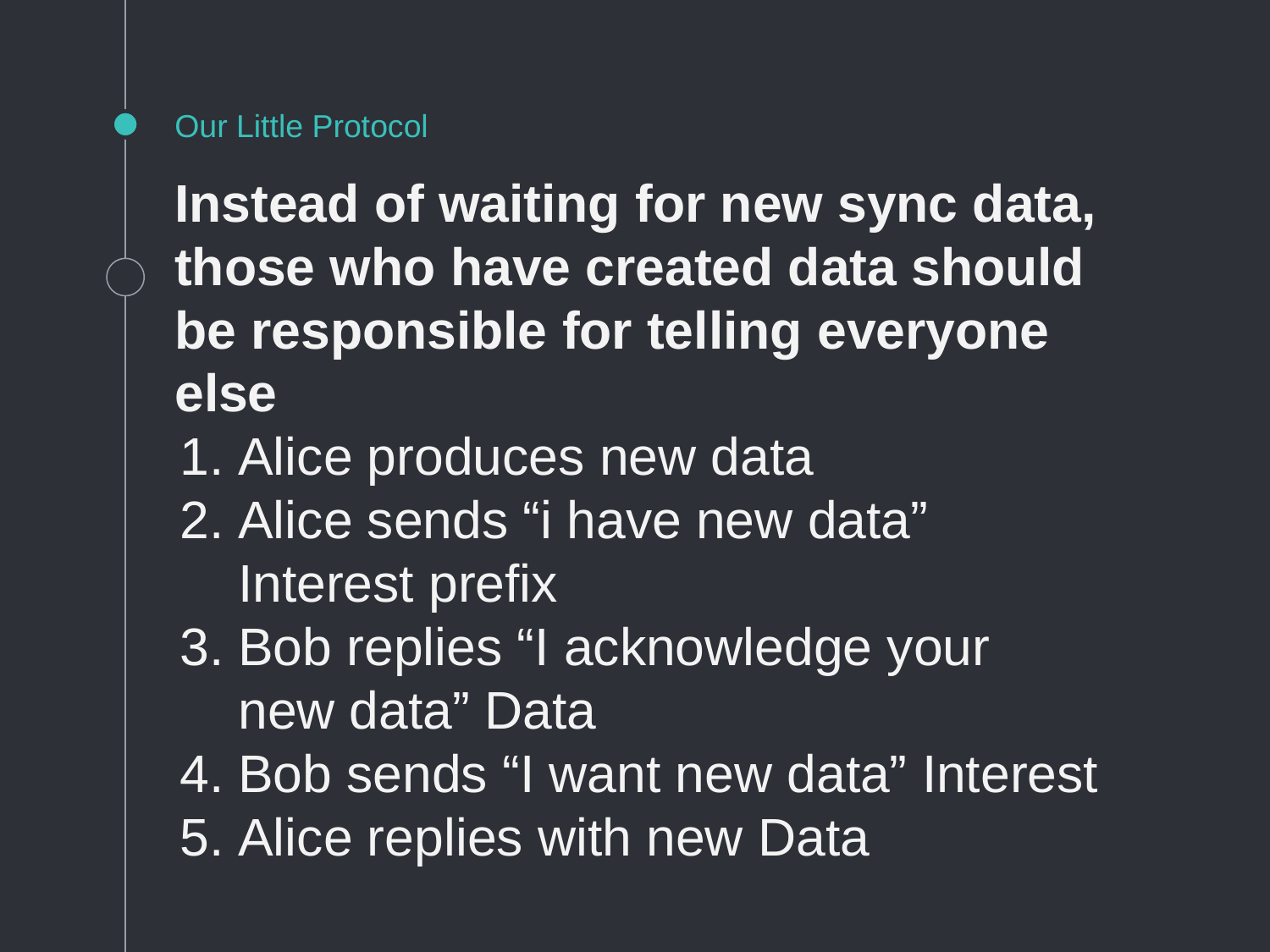

# Our Little Protocol
Instead of waiting for new sync data, those who have created data should be responsible for telling everyone else
Alice produces new data
Alice sends “i have new data” Interest prefix
Bob replies “I acknowledge your new data” Data
Bob sends “I want new data” Interest
Alice replies with new Data